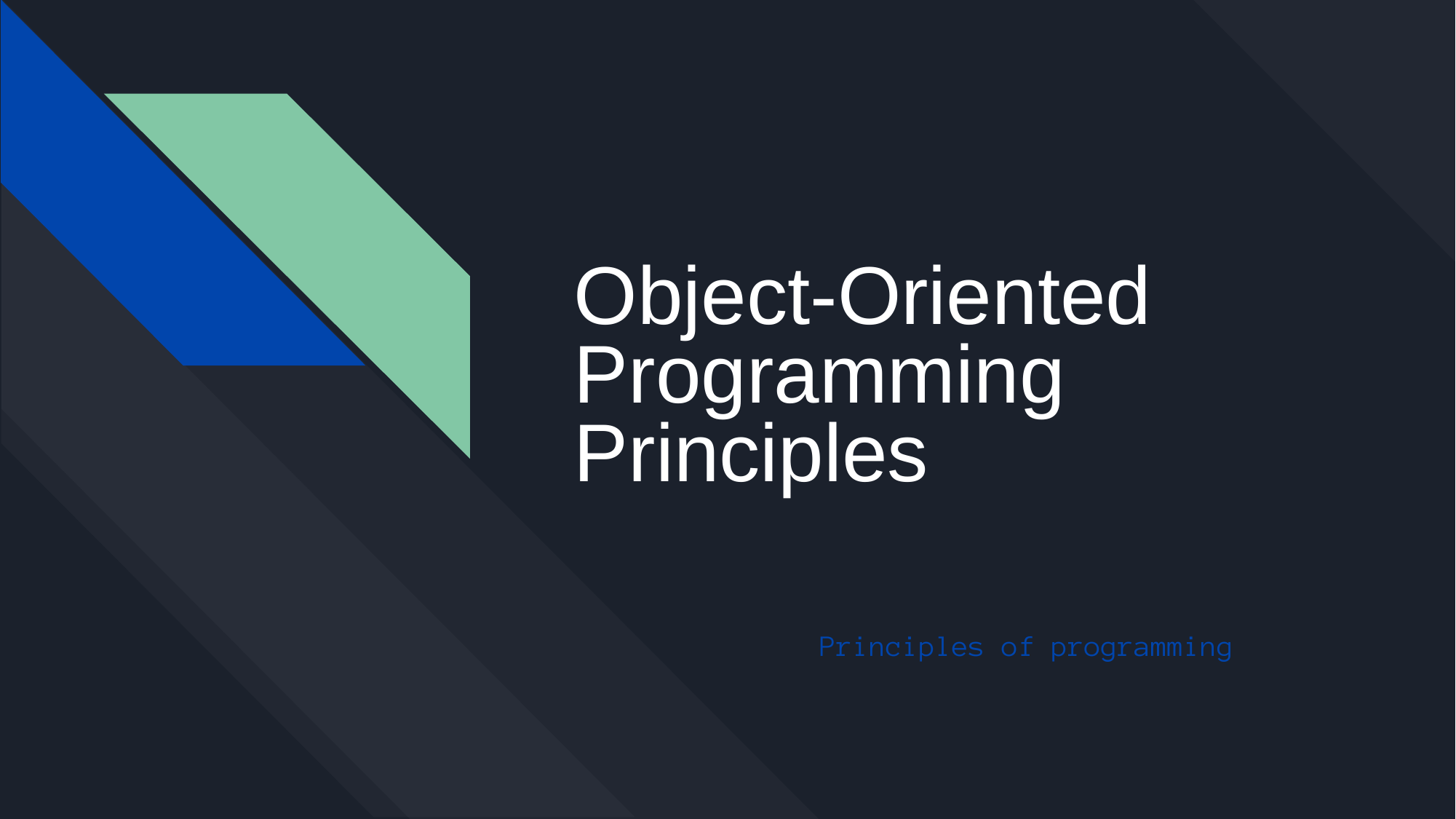

# Object-Oriented Programming Principles
Principles of programming